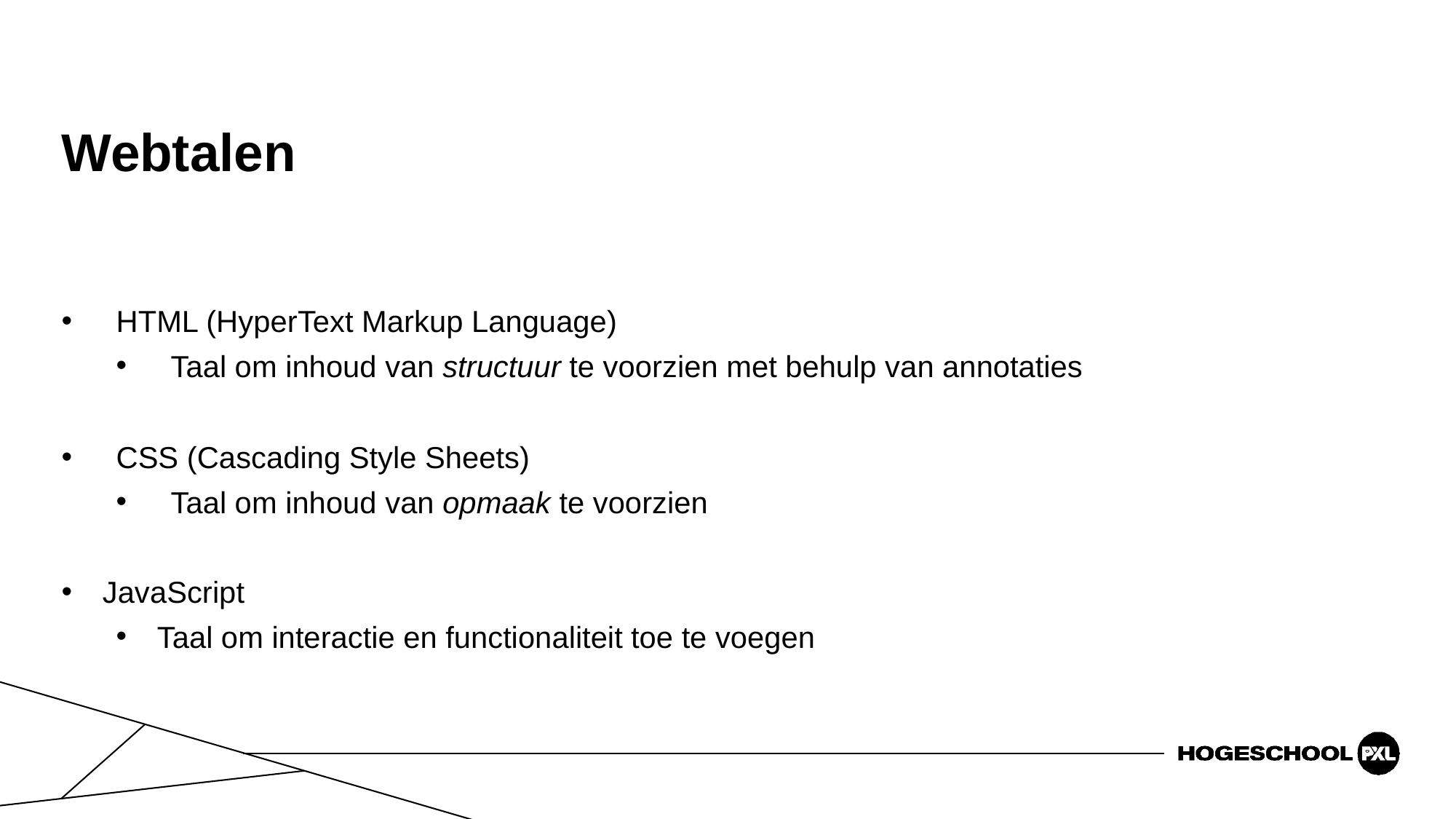

# Webtalen
HTML (HyperText Markup Language)
Taal om inhoud van structuur te voorzien met behulp van annotaties

CSS (Cascading Style Sheets)
Taal om inhoud van opmaak te voorzien

JavaScript
Taal om interactie en functionaliteit toe te voegen